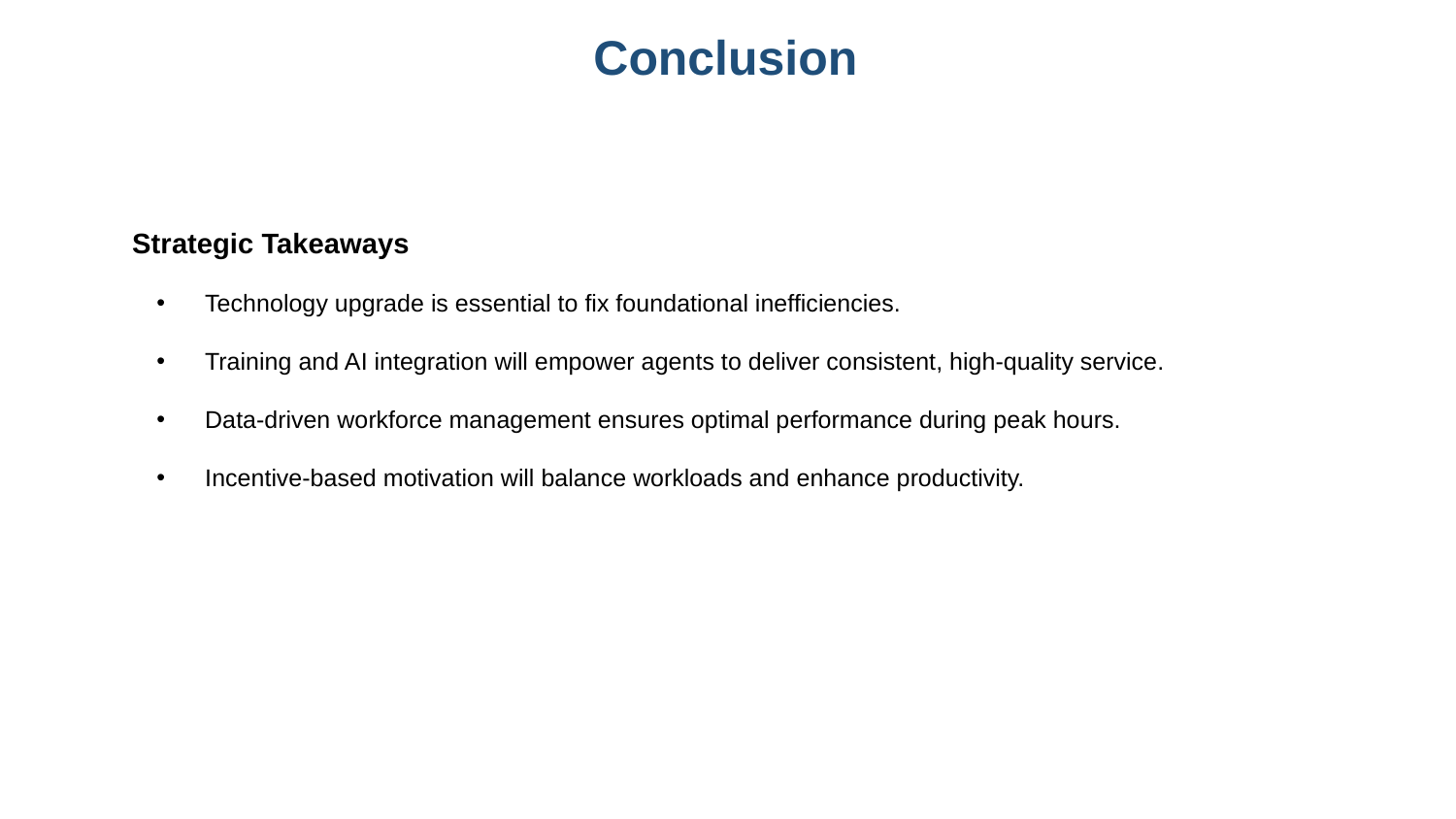

Conclusion
Strategic Takeaways

Technology upgrade is essential to fix foundational inefficiencies.

Training and AI integration will empower agents to deliver consistent, high-quality service.

Data-driven workforce management ensures optimal performance during peak hours.

Incentive-based motivation will balance workloads and enhance productivity.